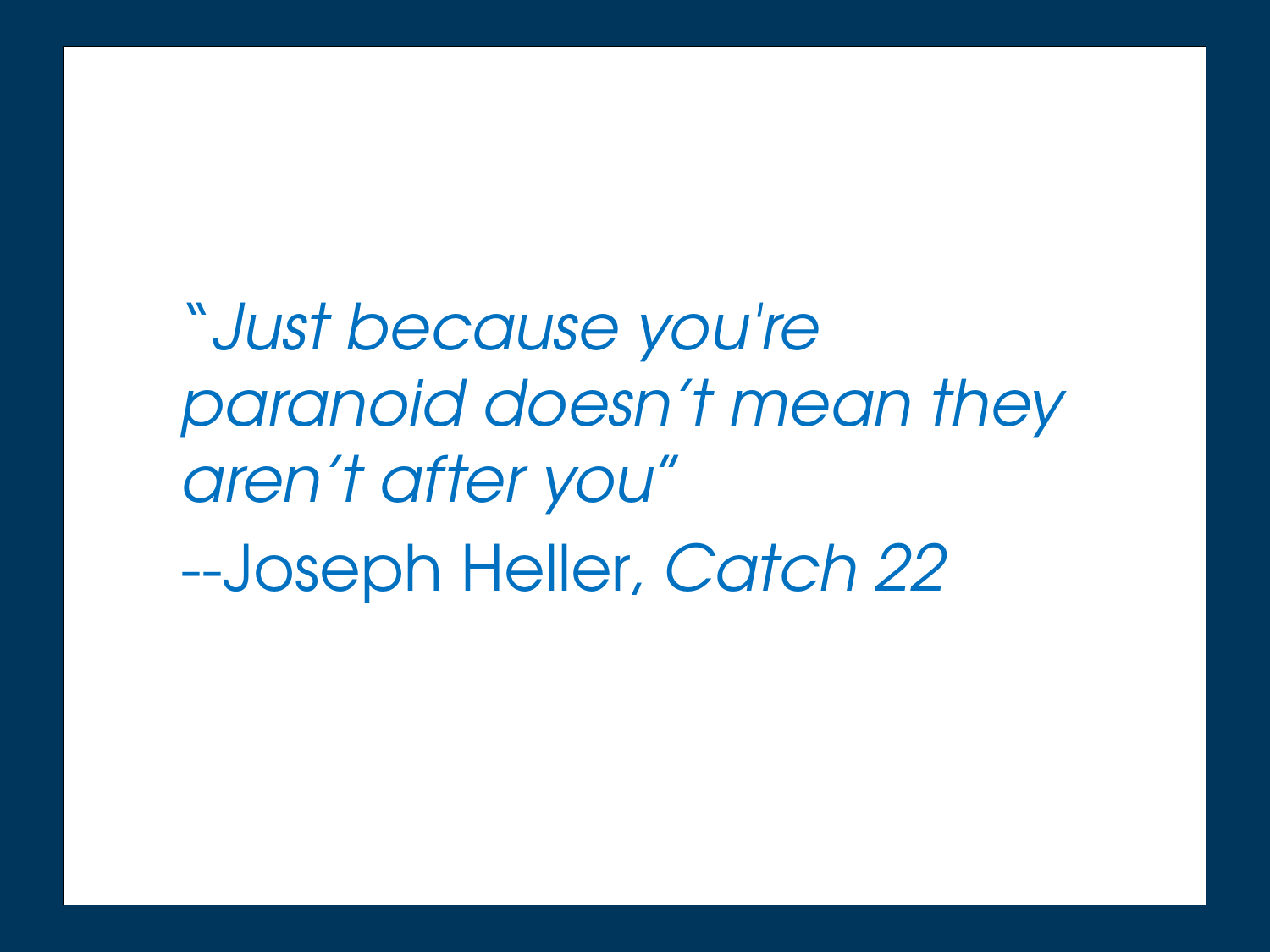

“Just because you're paranoid doesn’t mean they aren’t after you”
--Joseph Heller, Catch 22